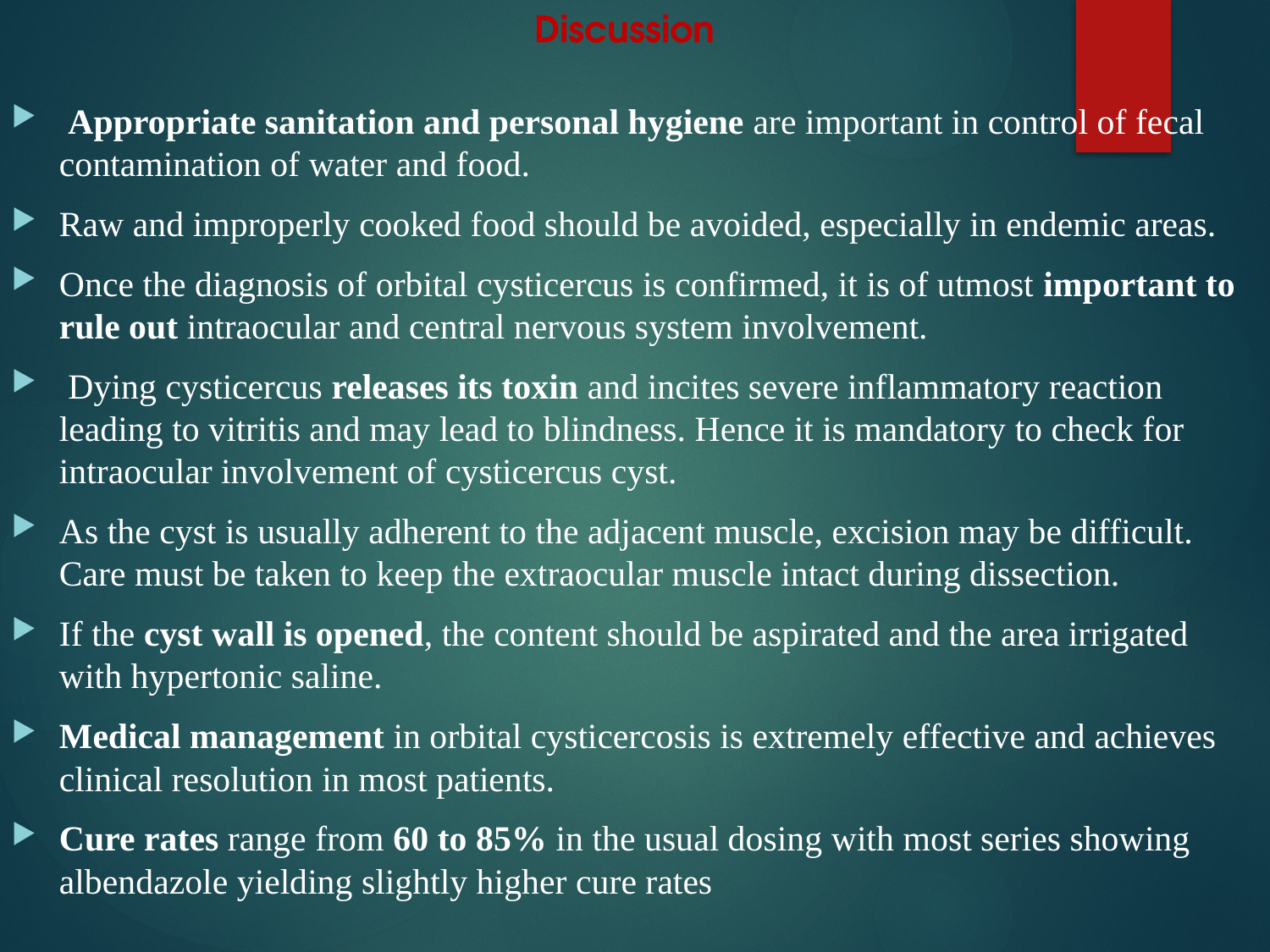

# Discussion
 Appropriate sanitation and personal hygiene are important in control of fecal contamination of water and food.
Raw and improperly cooked food should be avoided, especially in endemic areas.
Once the diagnosis of orbital cysticercus is confirmed, it is of utmost important to rule out intraocular and central nervous system involvement.
 Dying cysticercus releases its toxin and incites severe inflammatory reaction leading to vitritis and may lead to blindness. Hence it is mandatory to check for intraocular involvement of cysticercus cyst.
As the cyst is usually adherent to the adjacent muscle, excision may be difficult. Care must be taken to keep the extraocular muscle intact during dissection.
If the cyst wall is opened, the content should be aspirated and the area irrigated with hypertonic saline.
Medical management in orbital cysticercosis is extremely effective and achieves clinical resolution in most patients.
Cure rates range from 60 to 85% in the usual dosing with most series showing albendazole yielding slightly higher cure rates